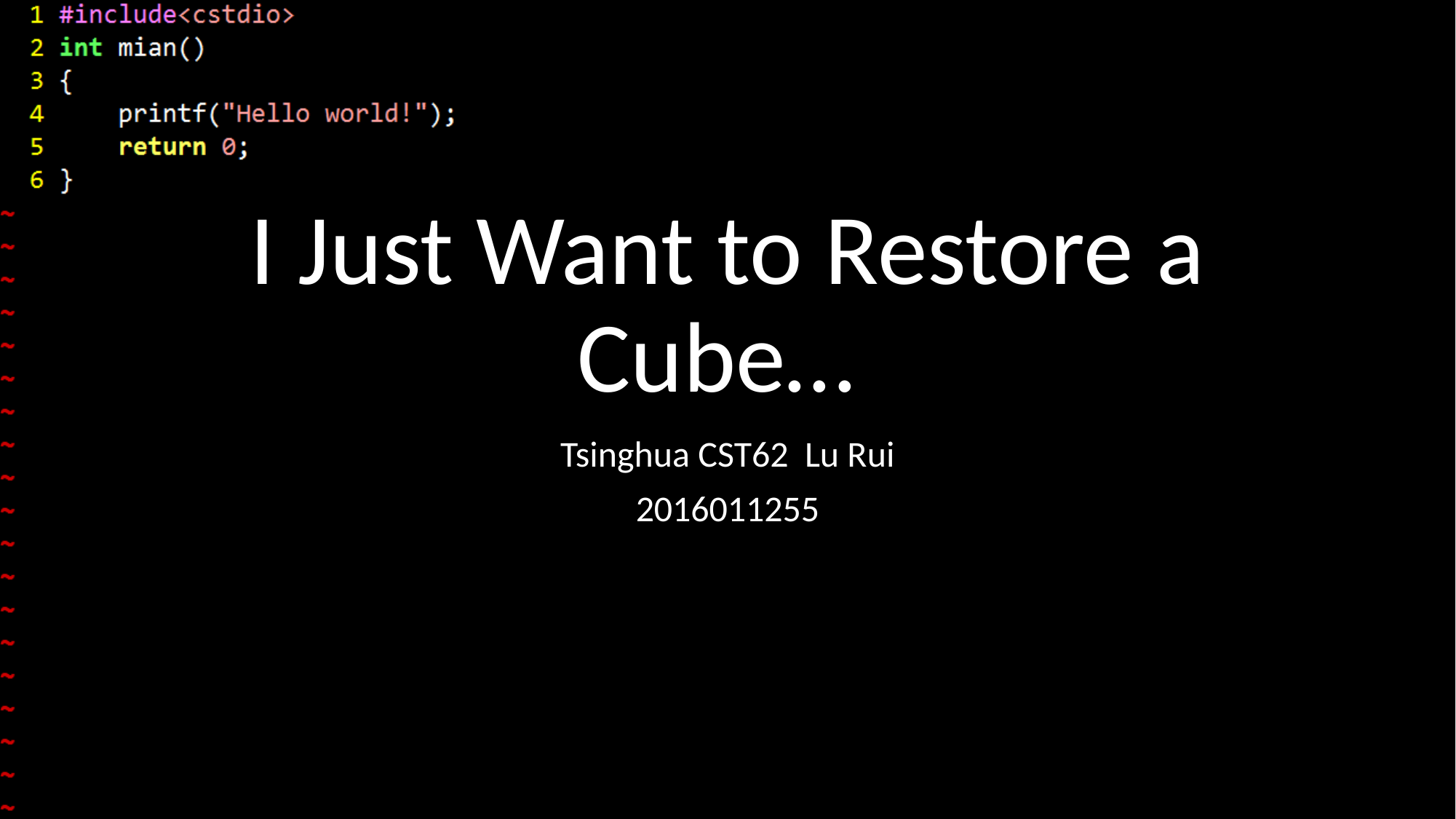

# I Just Want to Restore a Cube…
Tsinghua CST62  Lu Rui
2016011255